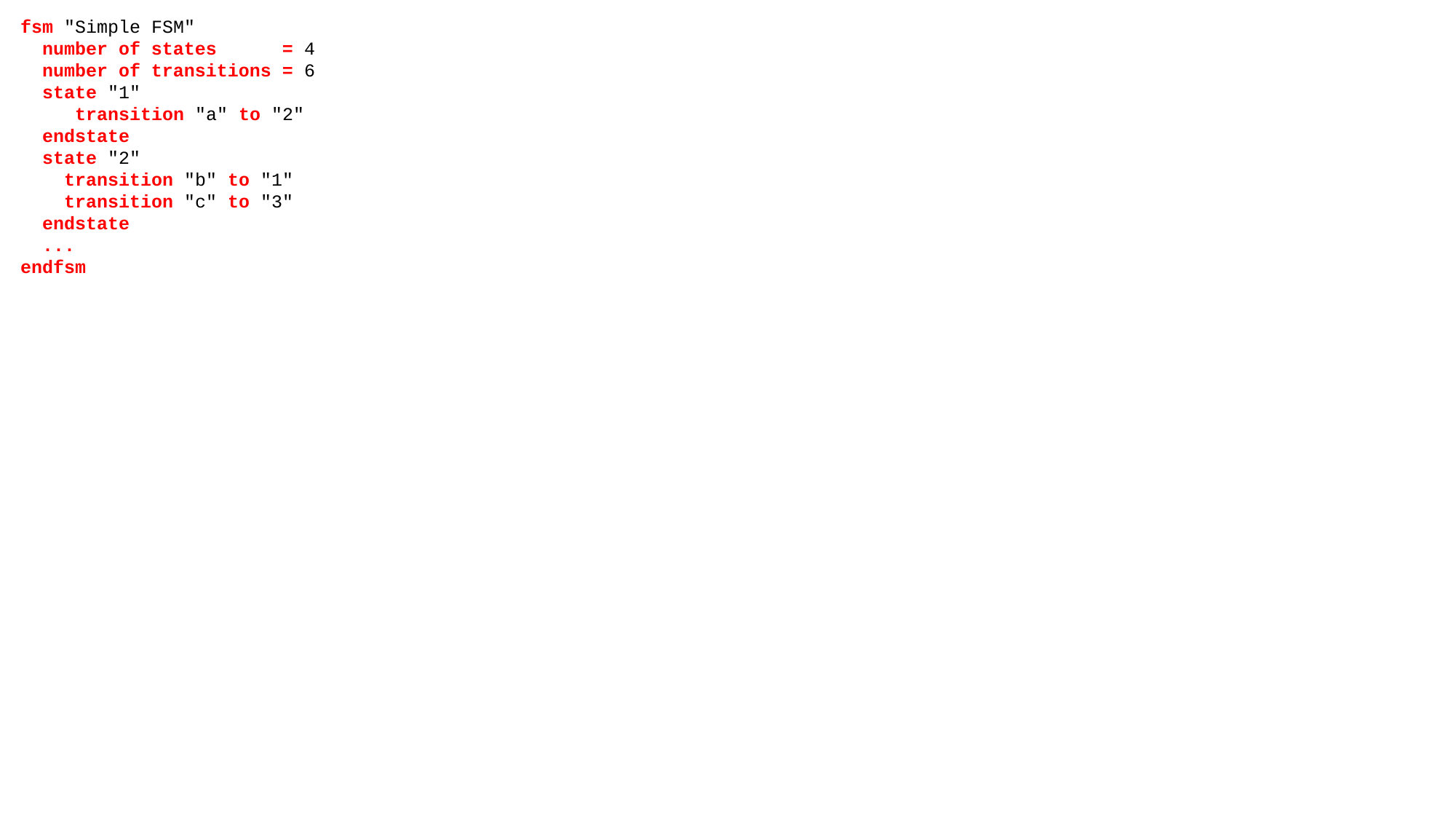

fsm "Simple FSM"
  number of states      = 4
  number of transitions = 6
  state "1"
     transition "a" to "2"
  endstate
  state "2"
    transition "b" to "1"
    transition "c" to "3"
  endstate
  ...
endfsm